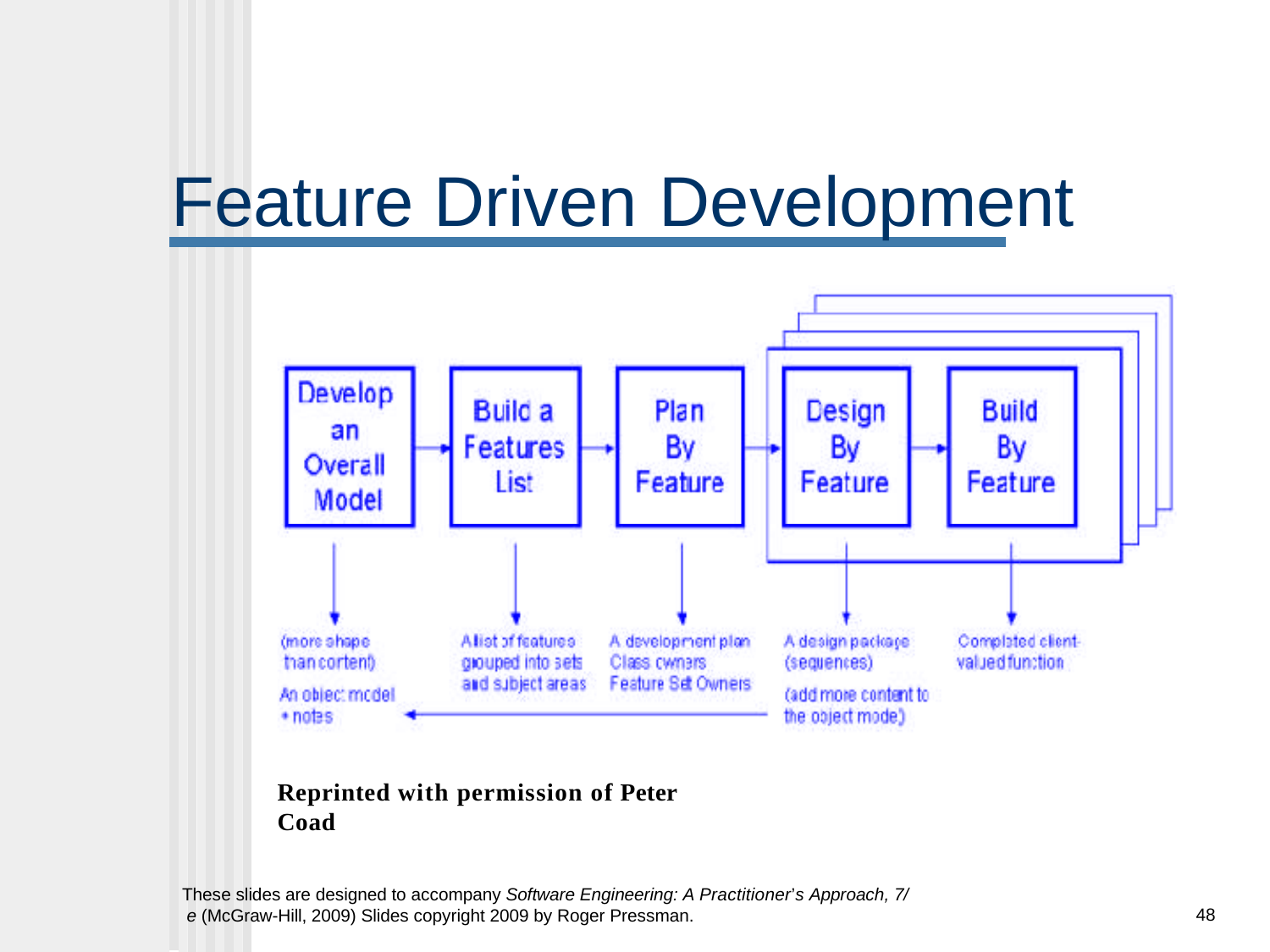

# Feature Driven	Development

Reprinted with permission of Peter Coad
These slides are designed to accompany Software Engineering: A Practitioner’s Approach, 7/  e (McGraw-Hill, 2009) Slides copyright 2009 by Roger Pressman.
48